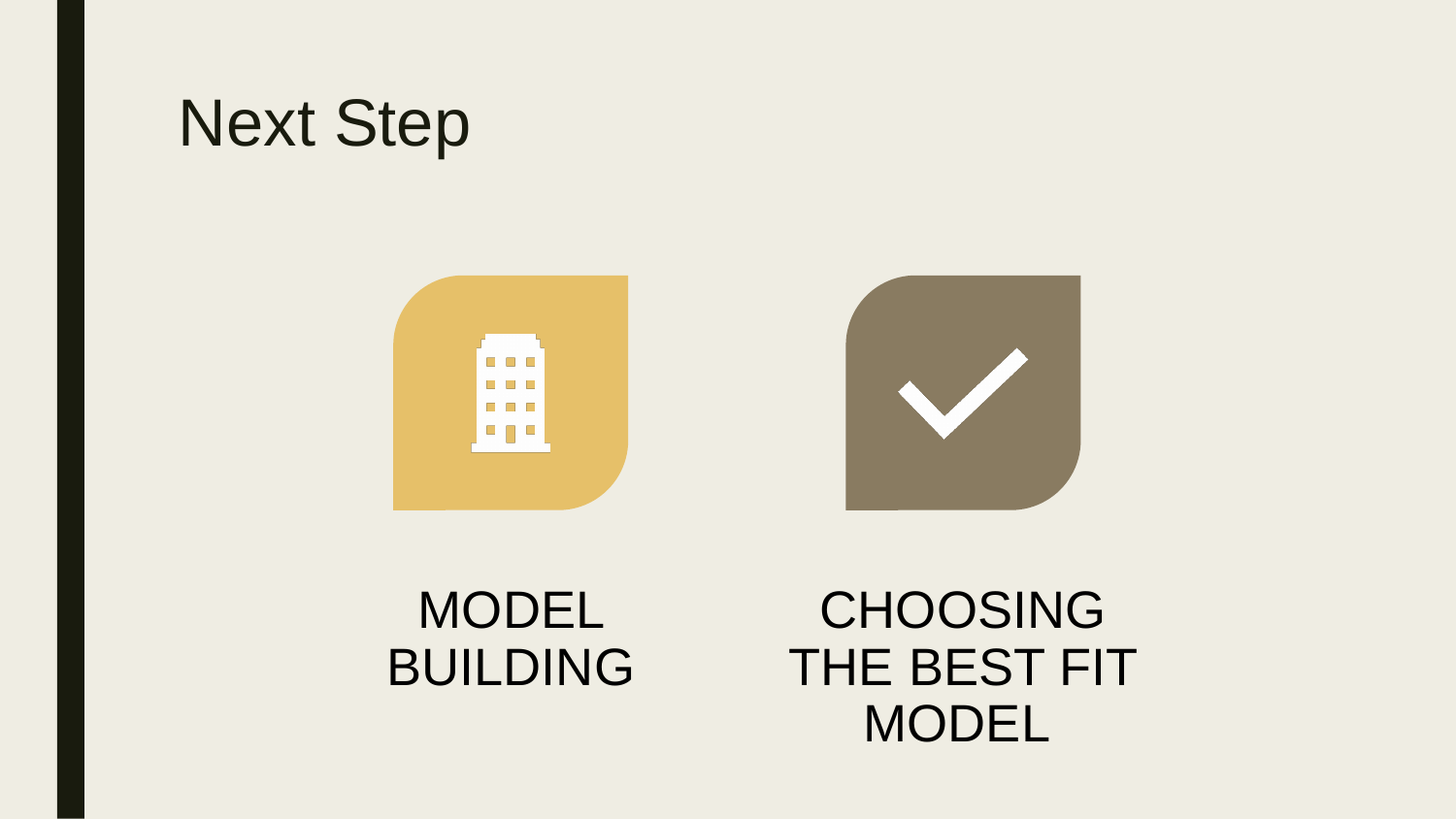

# Next Step
Model Building
Choosing the best fit Model